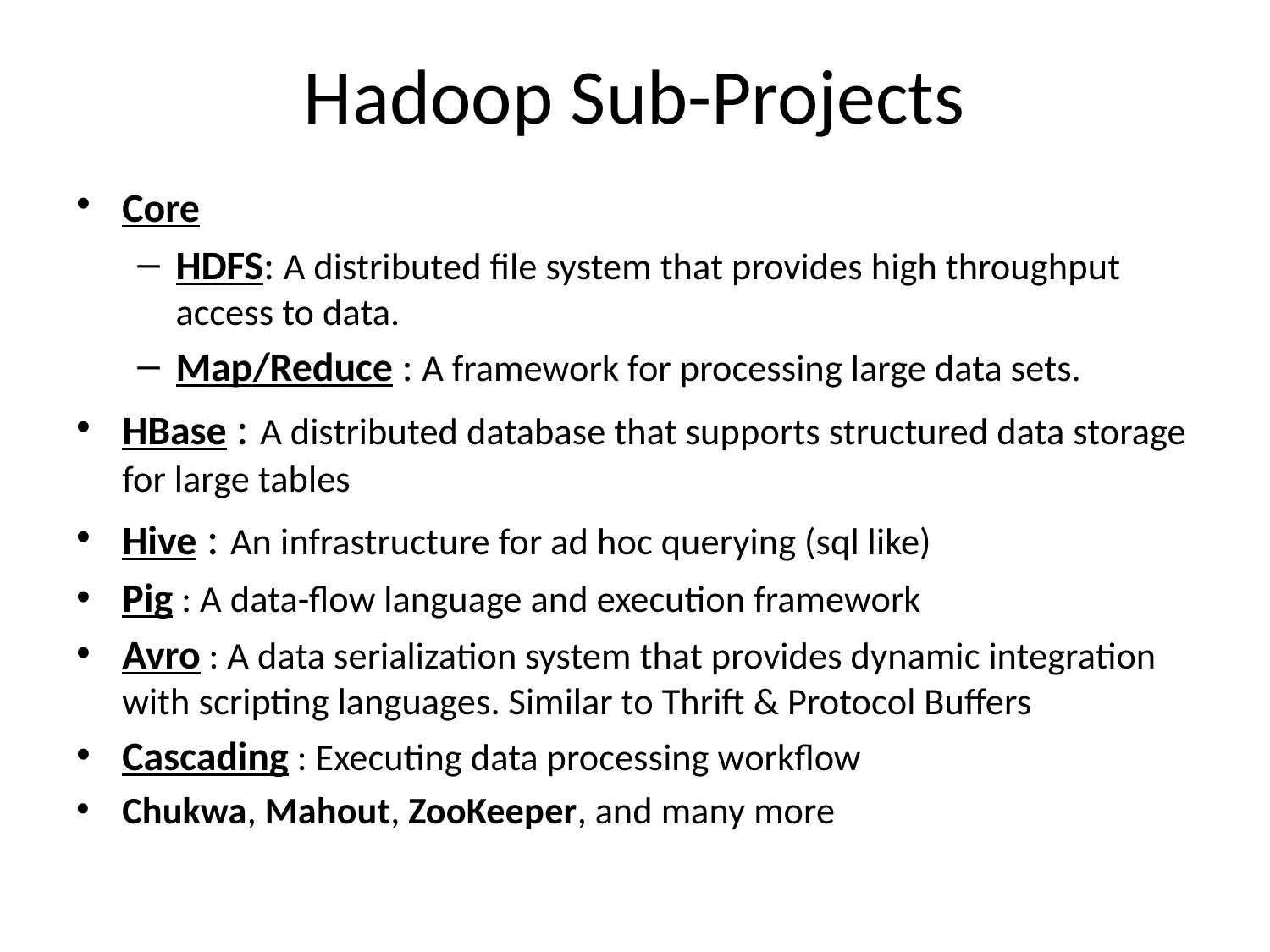

# Hadoop Sub-Projects
Core
HDFS: A distributed file system that provides high throughput access to data.
Map/Reduce : A framework for processing large data sets.
HBase : A distributed database that supports structured data storage for large tables
Hive : An infrastructure for ad hoc querying (sql like)
Pig : A data-flow language and execution framework
Avro : A data serialization system that provides dynamic integration with scripting languages. Similar to Thrift & Protocol Buffers
Cascading : Executing data processing workflow
Chukwa, Mahout, ZooKeeper, and many more